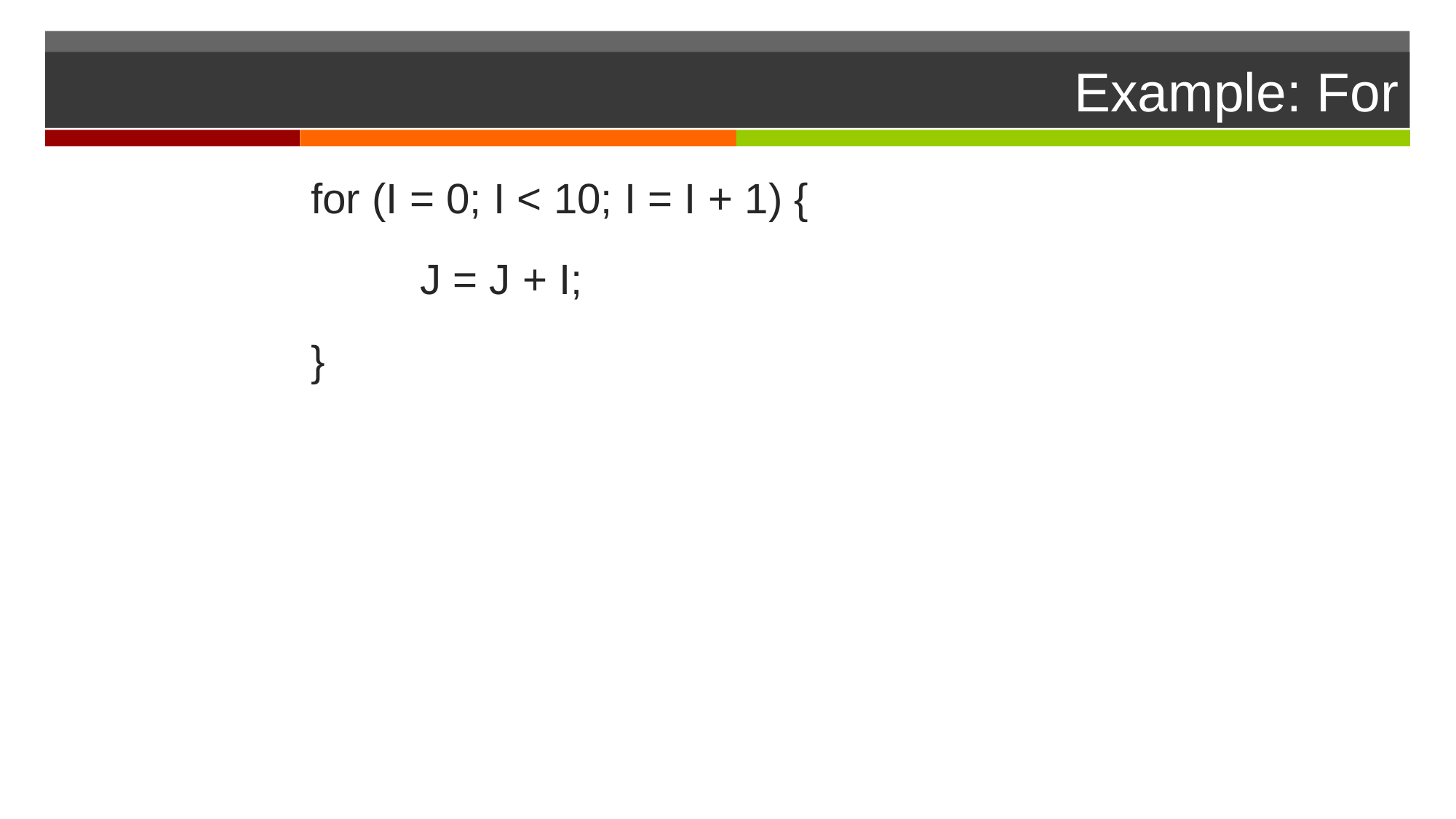

# Example: For
for (I = 0; I < 10; I = I + 1) {
	J = J + I;
}